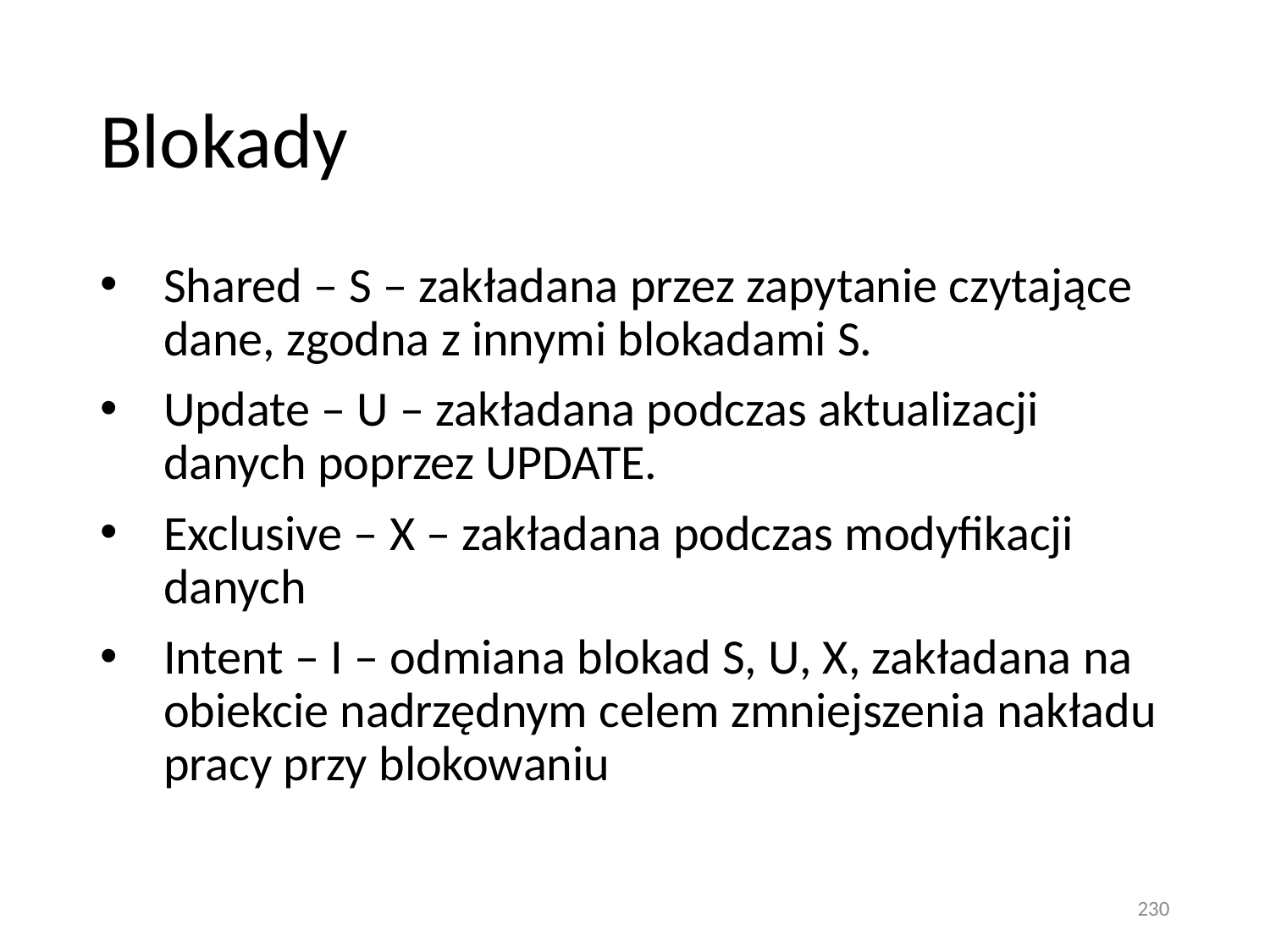

# Blokady
Shared – S – zakładana przez zapytanie czytające dane, zgodna z innymi blokadami S.
Update – U – zakładana podczas aktualizacji danych poprzez UPDATE.
Exclusive – X – zakładana podczas modyfikacji danych
Intent – I – odmiana blokad S, U, X, zakładana na obiekcie nadrzędnym celem zmniejszenia nakładu pracy przy blokowaniu
230